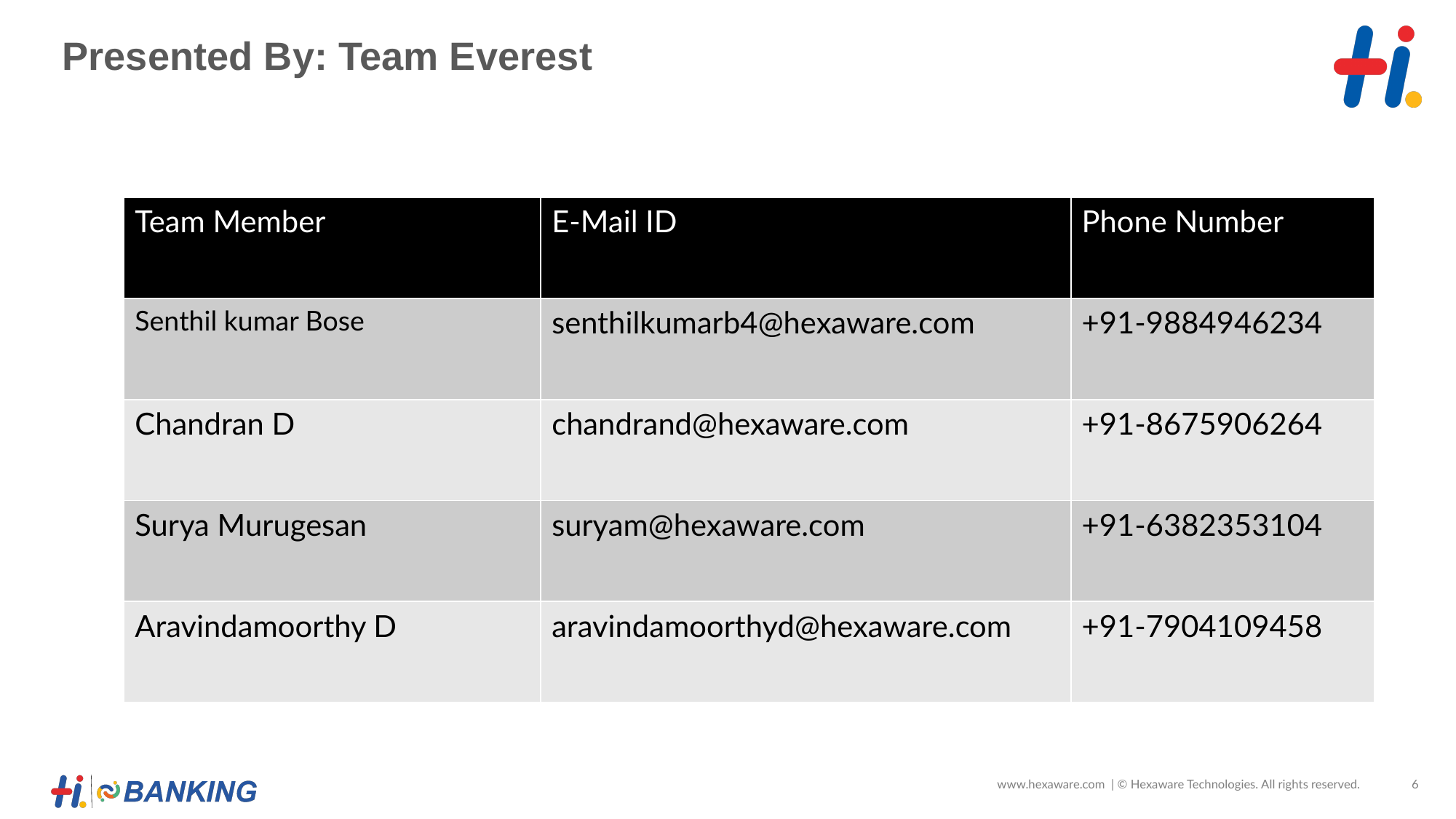

# Presented By: Team Everest
| Team Member | E-Mail ID | Phone Number |
| --- | --- | --- |
| Senthil kumar Bose | senthilkumarb4@hexaware.com | +91-9884946234 |
| Chandran D | chandrand@hexaware.com | +91-8675906264 |
| Surya Murugesan | suryam@hexaware.com | +91-6382353104 |
| Aravindamoorthy D | aravindamoorthyd@hexaware.com | +91-7904109458 |